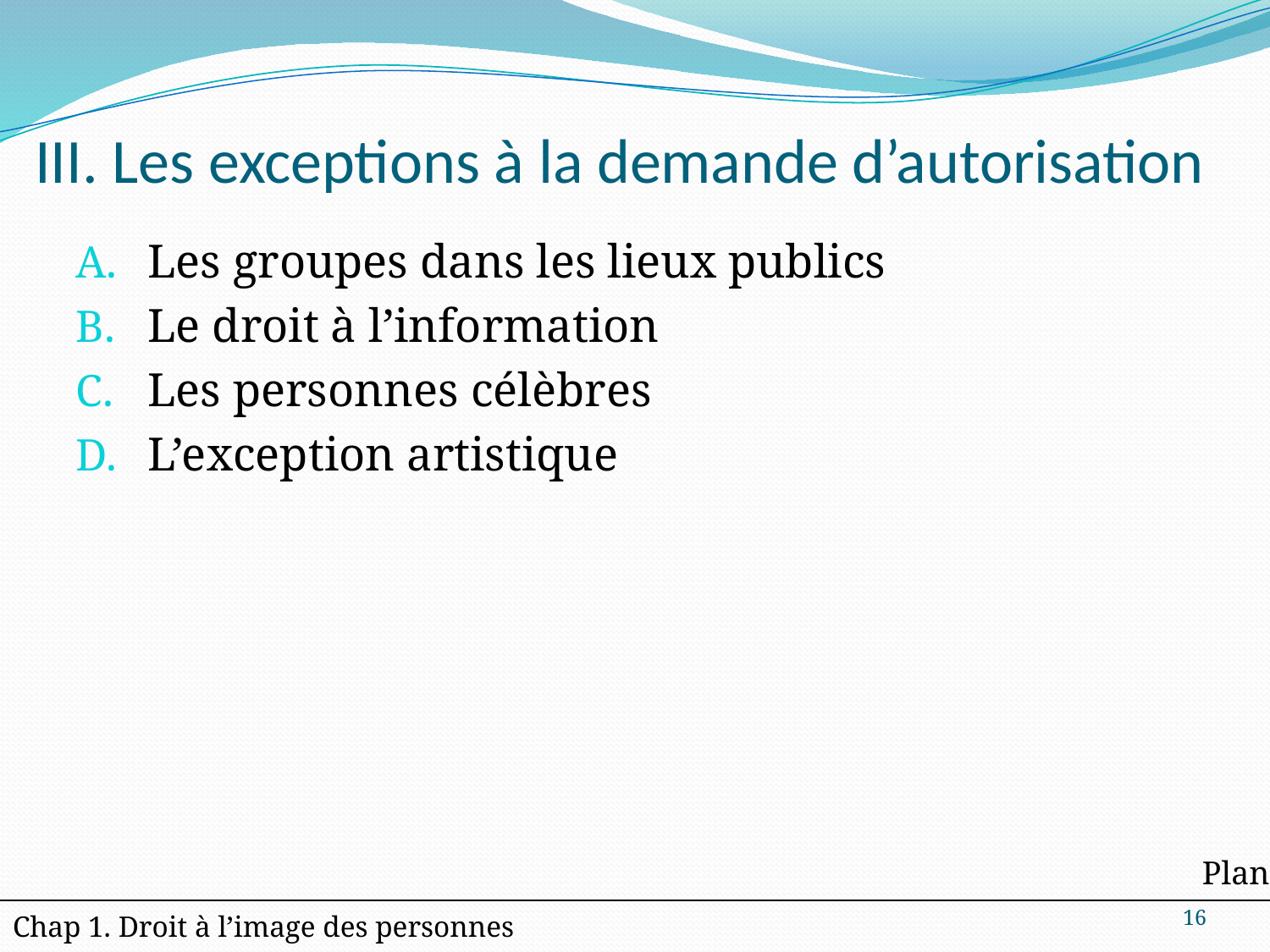

# III. Les exceptions à la demande d’autorisation
Les groupes dans les lieux publics
Le droit à l’information
Les personnes célèbres
L’exception artistique

Plan
16
| Chap 1. Droit à l’image des personnes |
| --- |